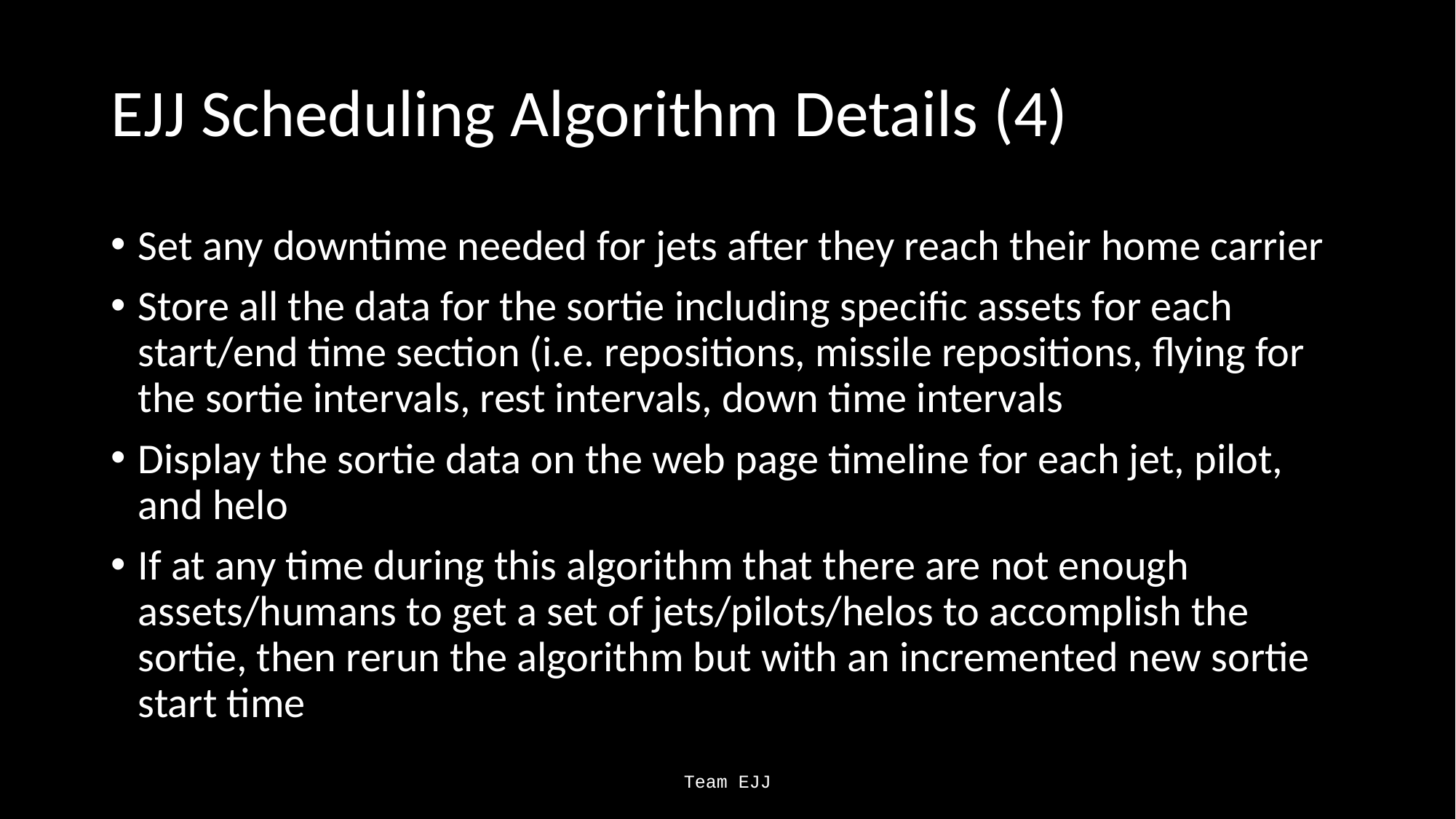

# EJJ Scheduling Algorithm Details (4)
Set any downtime needed for jets after they reach their home carrier
Store all the data for the sortie including specific assets for each start/end time section (i.e. repositions, missile repositions, flying for the sortie intervals, rest intervals, down time intervals
Display the sortie data on the web page timeline for each jet, pilot, and helo
If at any time during this algorithm that there are not enough assets/humans to get a set of jets/pilots/helos to accomplish the sortie, then rerun the algorithm but with an incremented new sortie start time
Team EJJ